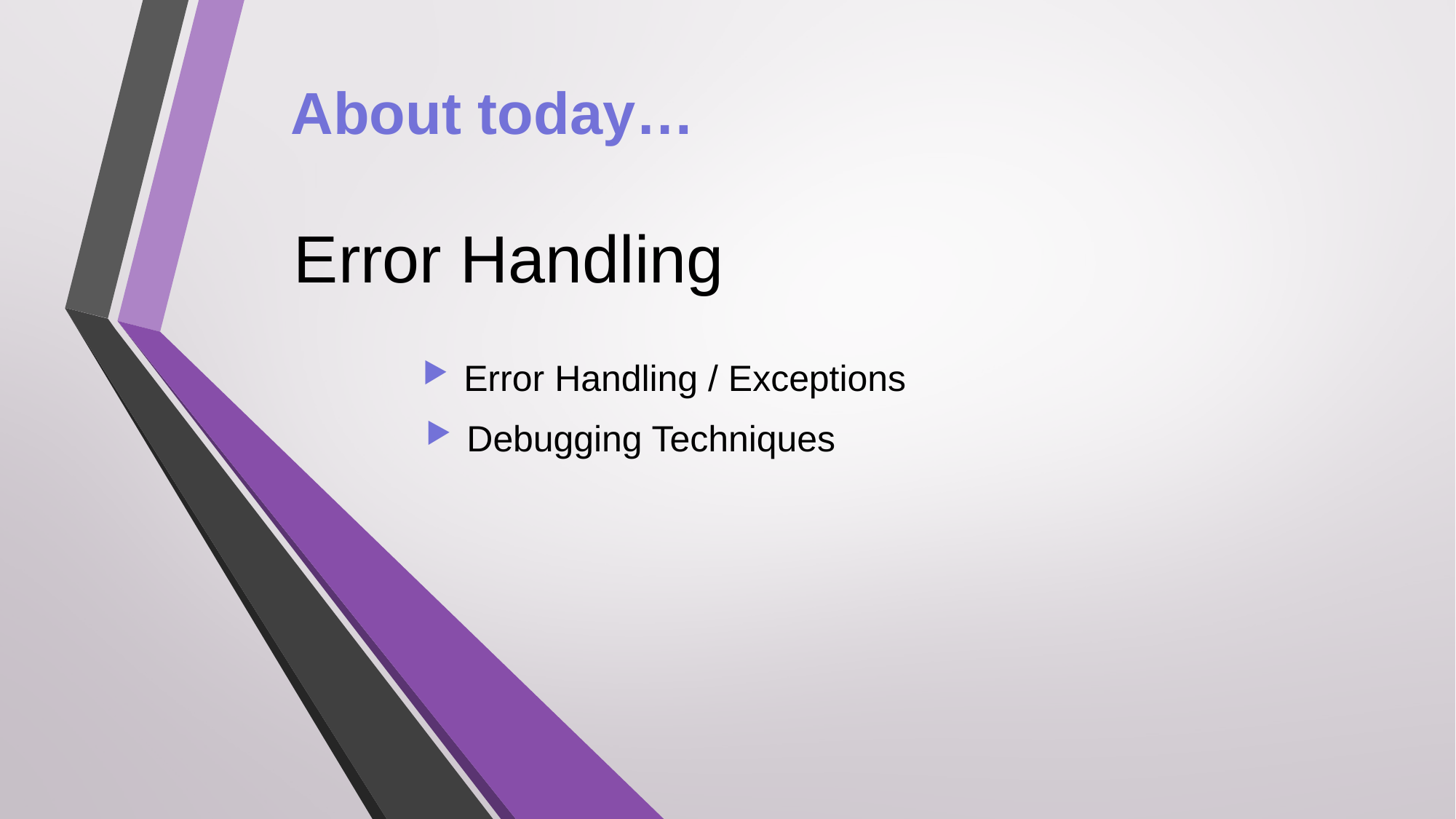

About today…
Error Handling
Error Handling / Exceptions
Debugging Techniques